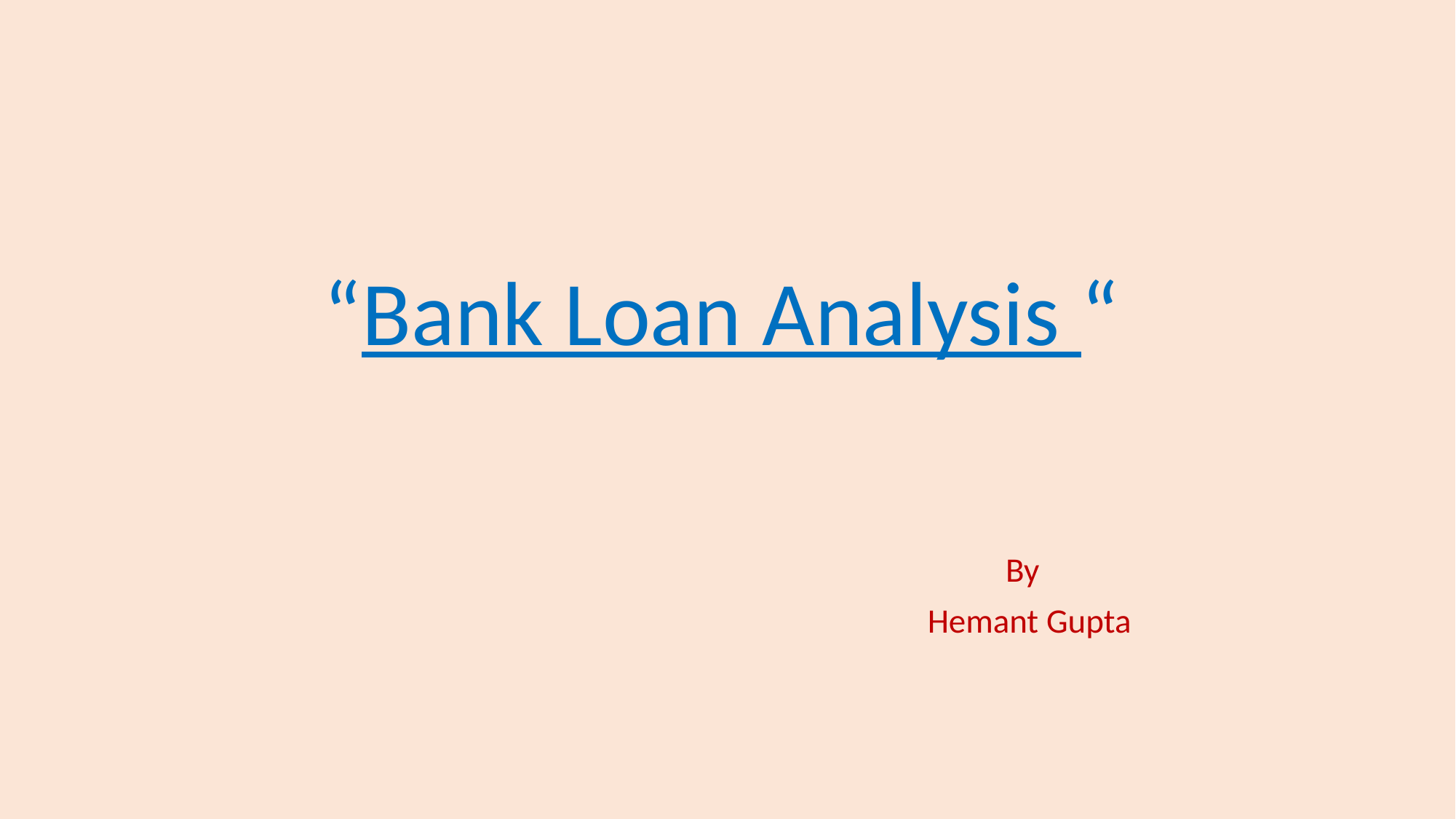

# “Bank Loan Analysis “
          By
Hemant Gupta